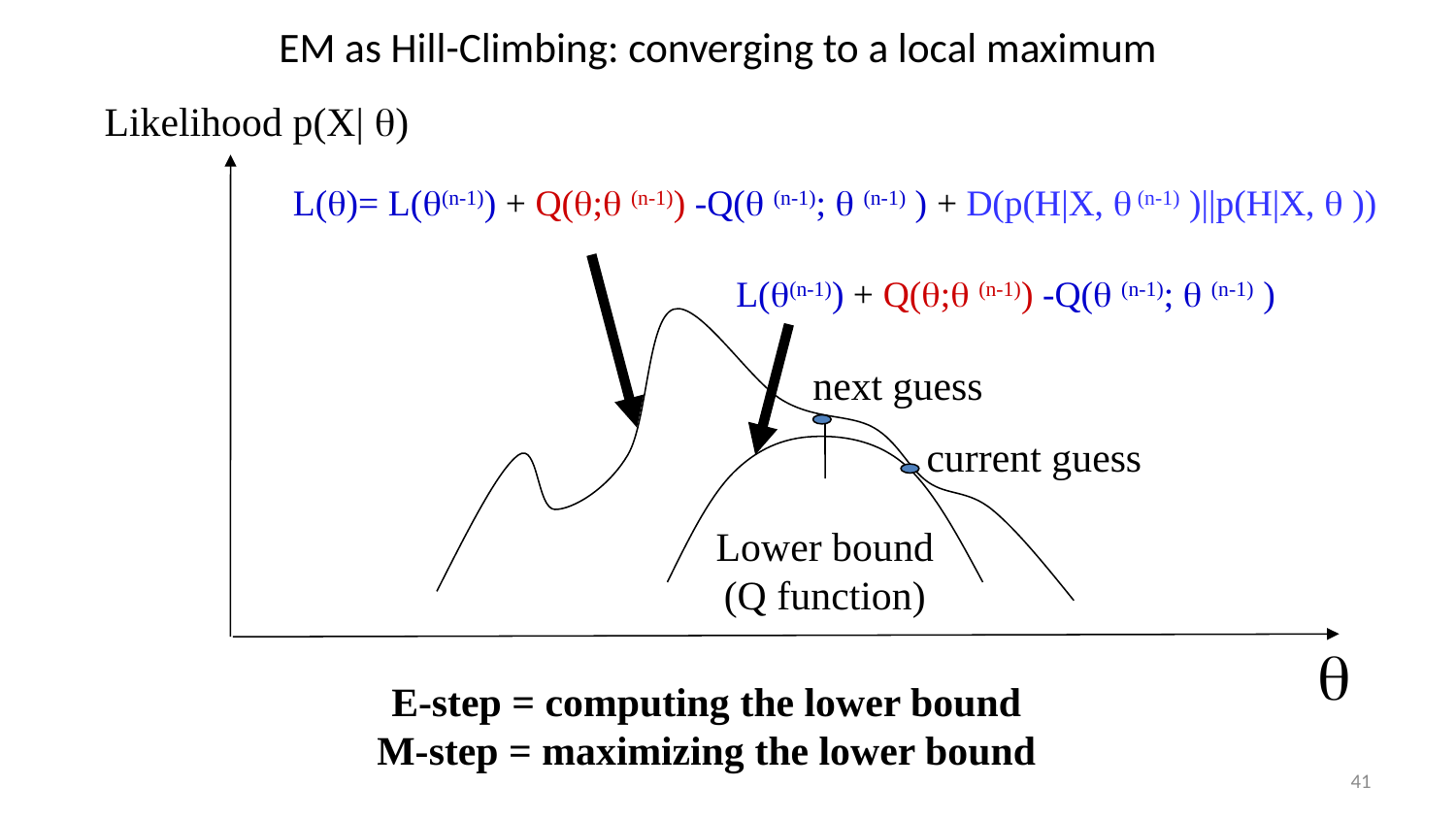

# EM as Hill-Climbing: converging to a local maximum
Likelihood p(X| θ)

L(θ)= L(θ(n-1)) + Q(θ;θ (n-1)) -Q(θ (n-1); θ (n-1) ) + D(p(H|X, θ (n-1) )||p(H|X, θ ))

L(θ(n-1)) + Q(θ;θ (n-1)) -Q(θ (n-1); θ (n-1) )

next guess

current guess

Lower bound
(Q function)
θ

E-step = computing the lower bound
M-step = maximizing the lower bound
41